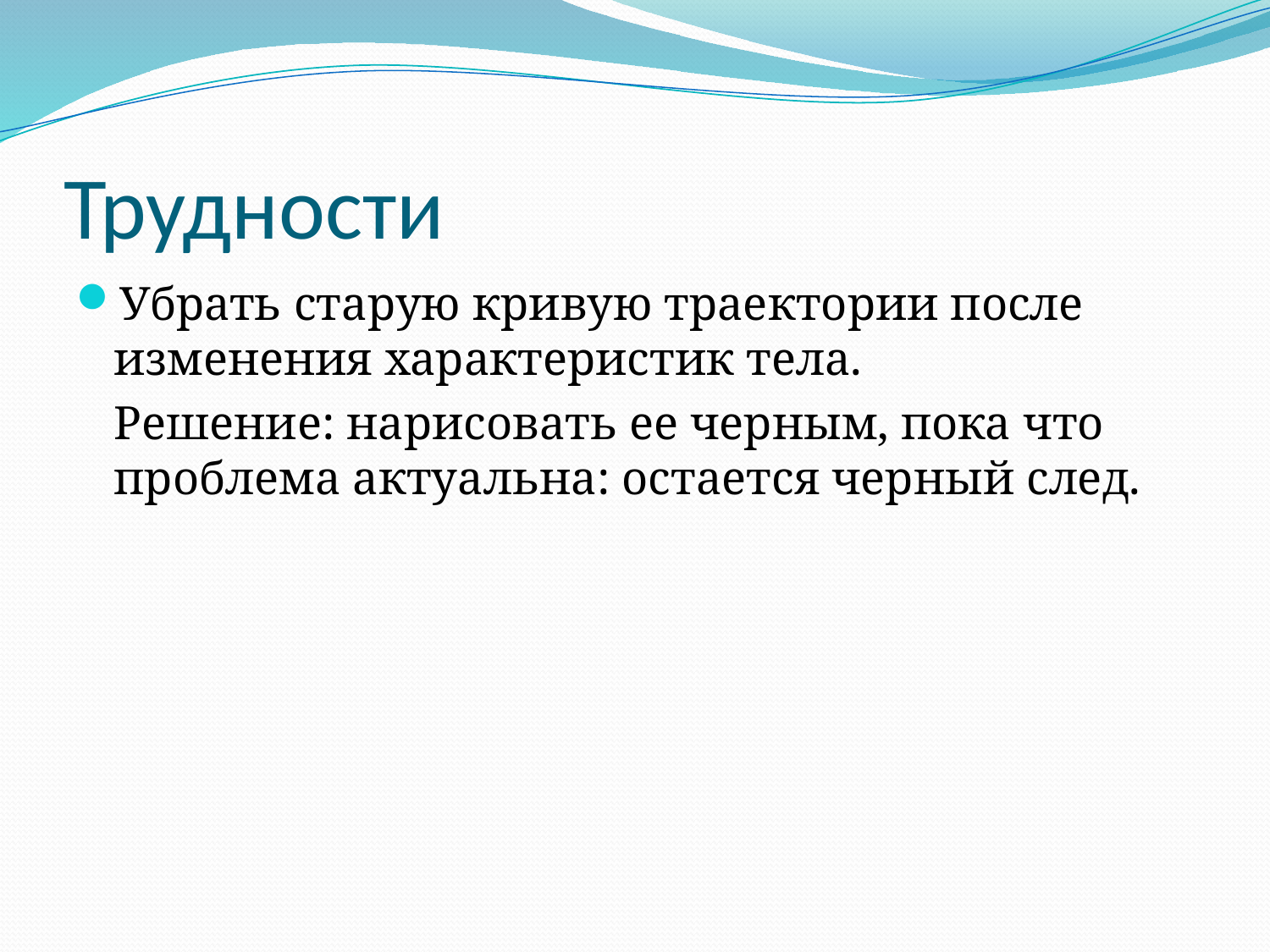

# Трудности
Убрать старую кривую траектории после изменения характеристик тела.
	Решение: нарисовать ее черным, пока что проблема актуальна: остается черный след.